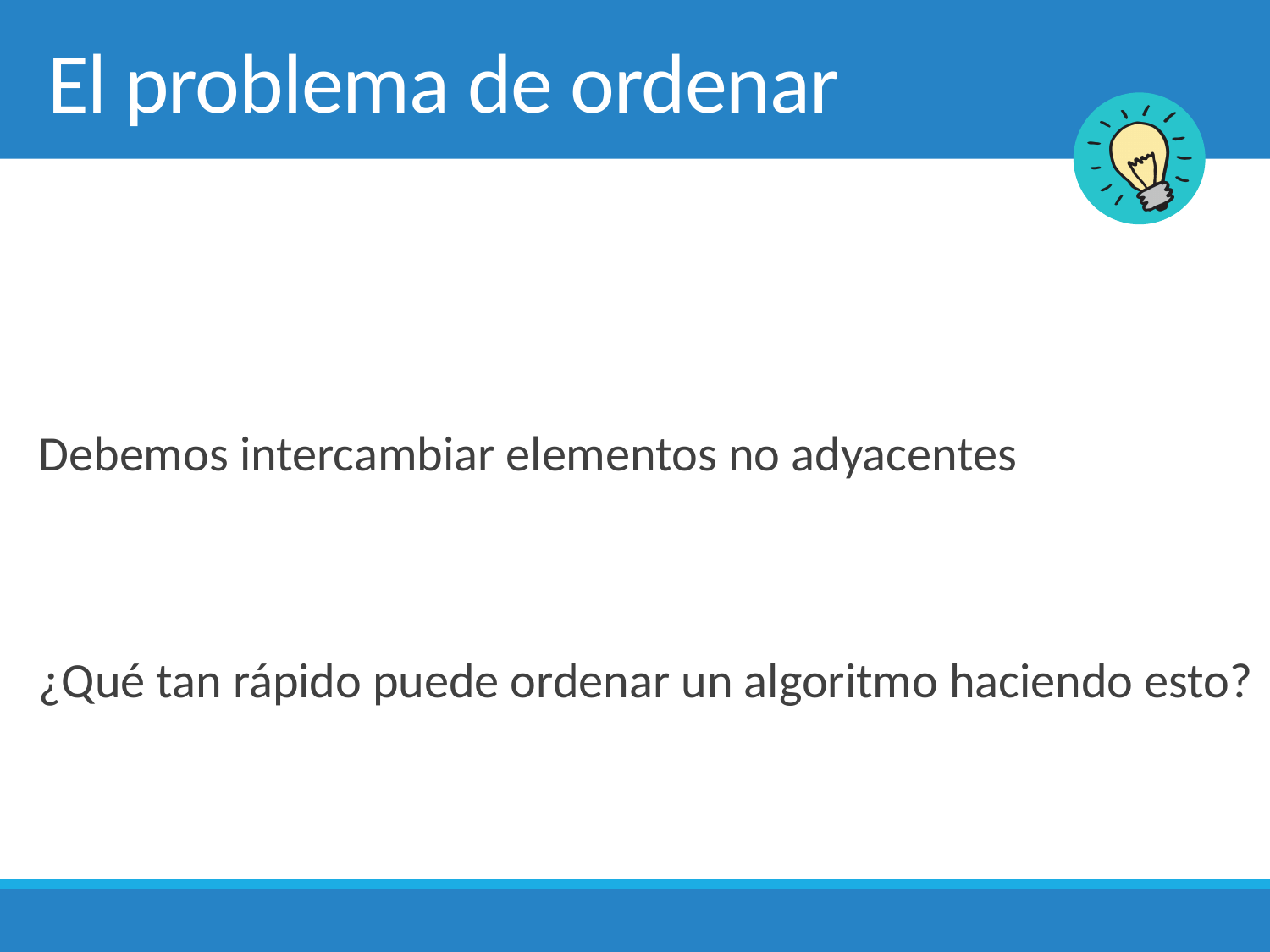

# El problema de ordenar
Debemos intercambiar elementos no adyacentes

¿Qué tan rápido puede ordenar un algoritmo haciendo esto?